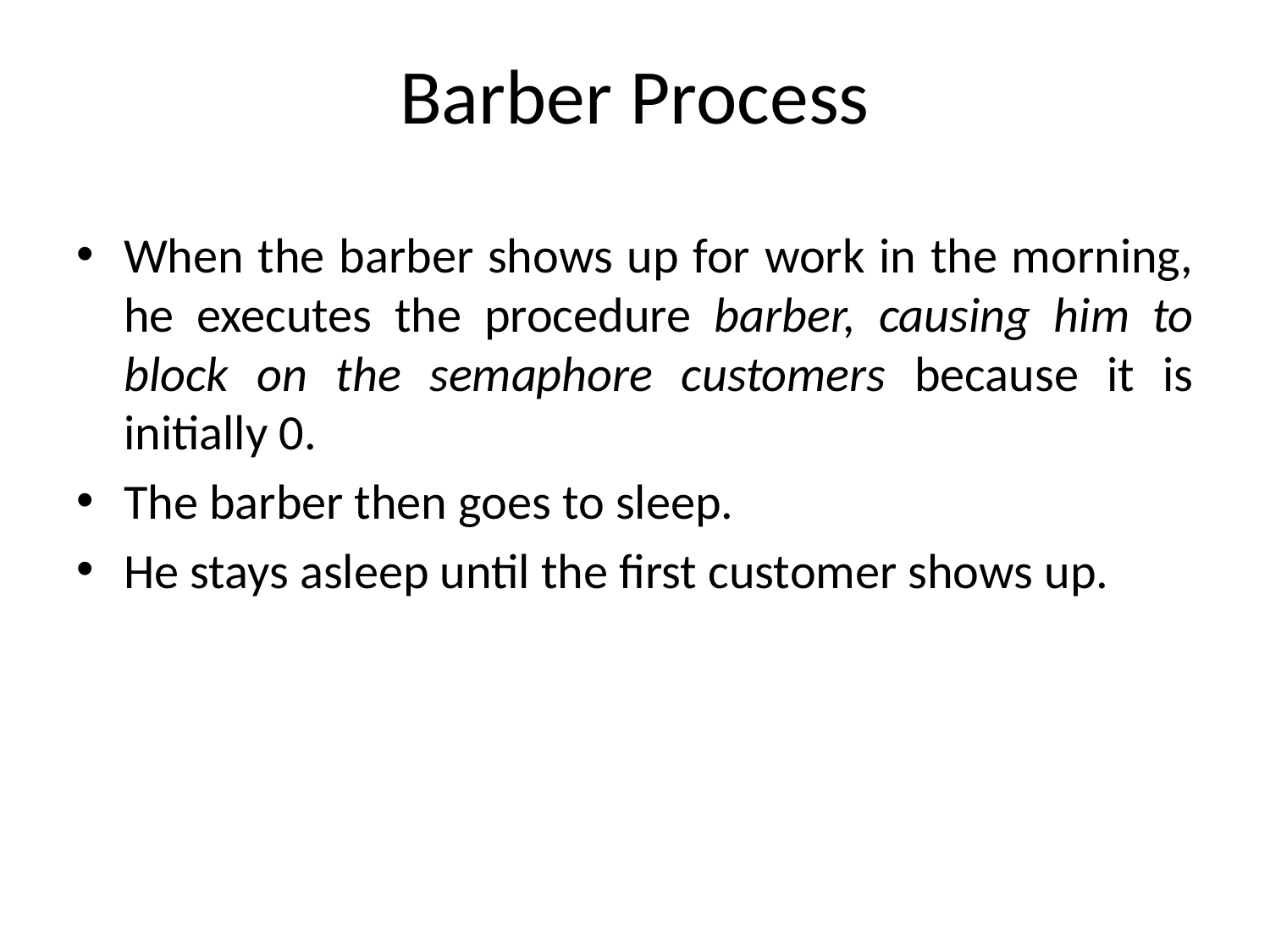

# Barber Process

When the barber shows up for work in the morning, he executes the procedure barber, causing him to block on the semaphore customers because it is initially 0.
The barber then goes to sleep.
He stays asleep until the first customer shows up.